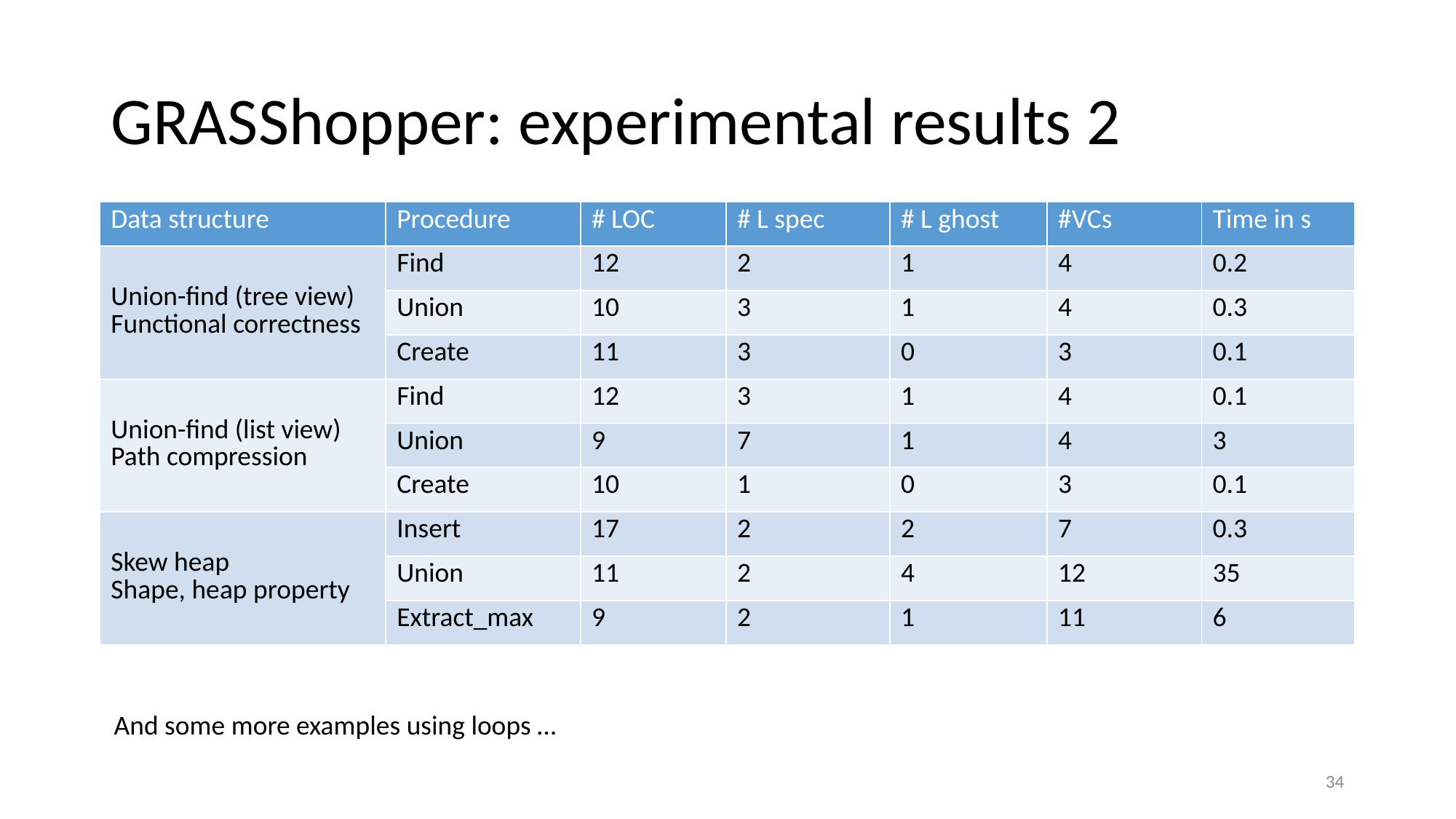

# GRASShopper: experimental results 2
| Data structure | Procedure | # LOC | # L spec | # L ghost | #VCs | Time in s |
| --- | --- | --- | --- | --- | --- | --- |
| Union-find (tree view) Functional correctness | Find | 12 | 2 | 1 | 4 | 0.2 |
|  | Union | 10 | 3 | 1 | 4 | 0.3 |
|  | Create | 11 | 3 | 0 | 3 | 0.1 |
| Union-find (list view) Path compression | Find | 12 | 3 | 1 | 4 | 0.1 |
|  | Union | 9 | 7 | 1 | 4 | 3 |
|  | Create | 10 | 1 | 0 | 3 | 0.1 |
| Skew heap Shape, heap property | Insert | 17 | 2 | 2 | 7 | 0.3 |
|  | Union | 11 | 2 | 4 | 12 | 35 |
|  | Extract\_max | 9 | 2 | 1 | 11 | 6 |
And some more examples using loops …
34